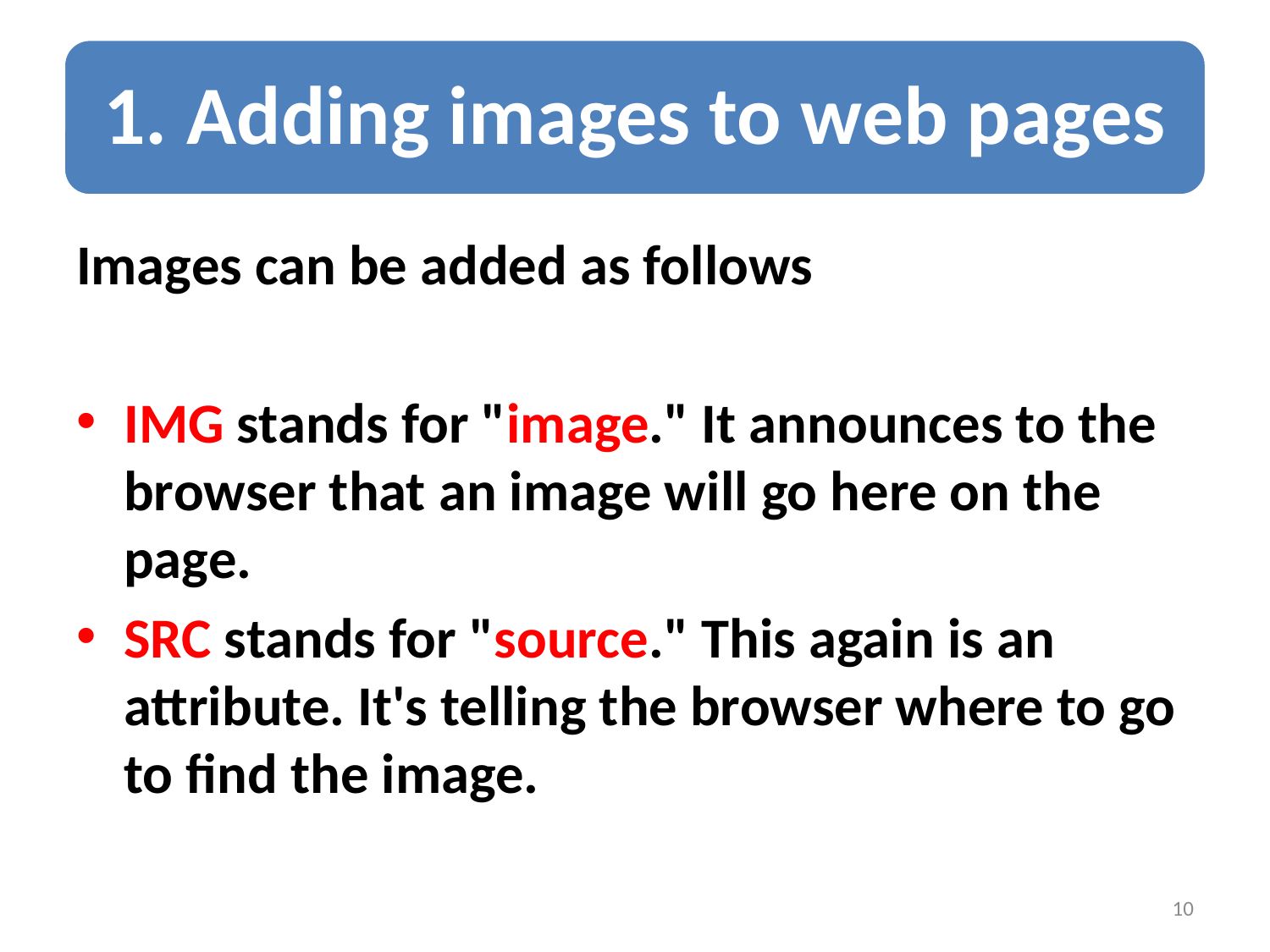

1. Adding images to web pages
Images can be added as follows

IMG stands for "image." It announces to the browser that an image will go here on the page.
SRC stands for "source." This again is an attribute. It's telling the browser where to go to find the image.
10